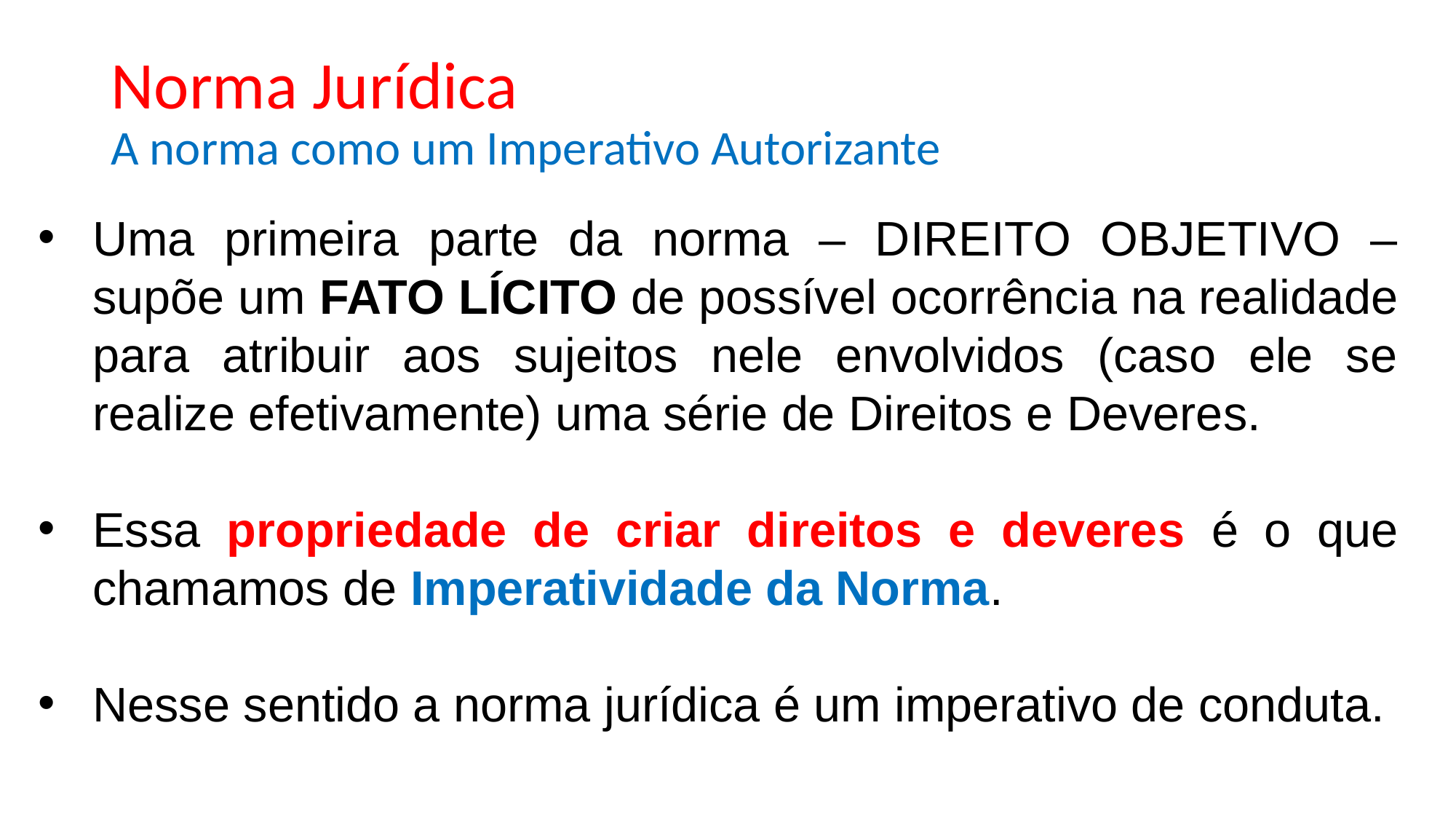

# Norma Jurídica A norma como um Imperativo Autorizante
Uma primeira parte da norma – DIREITO OBJETIVO – supõe um FATO LÍCITO de possível ocorrência na realidade para atribuir aos sujeitos nele envolvidos (caso ele se realize efetivamente) uma série de Direitos e Deveres.

Essa propriedade de criar direitos e deveres é o que chamamos de Imperatividade da Norma.

Nesse sentido a norma jurídica é um imperativo de conduta.